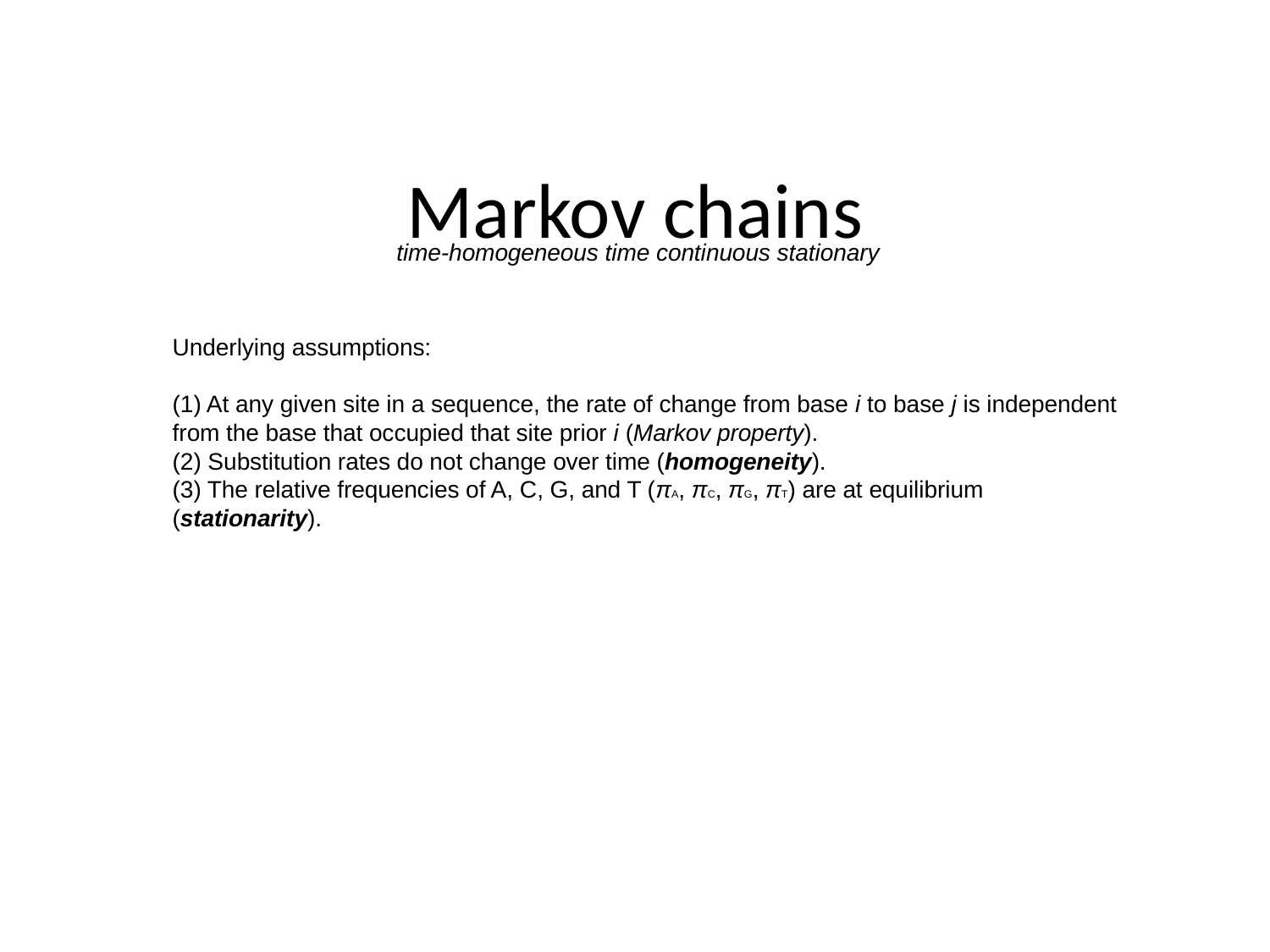

# Markov chains
time-homogeneous time continuous stationary
Underlying assumptions:

(1) At any given site in a sequence, the rate of change from base i to base j is independent
from the base that occupied that site prior i (Markov property).
(2) Substitution rates do not change over time (homogeneity).
(3) The relative frequencies of A, C, G, and T (πA, πC, πG, πT) are at equilibrium
(stationarity).